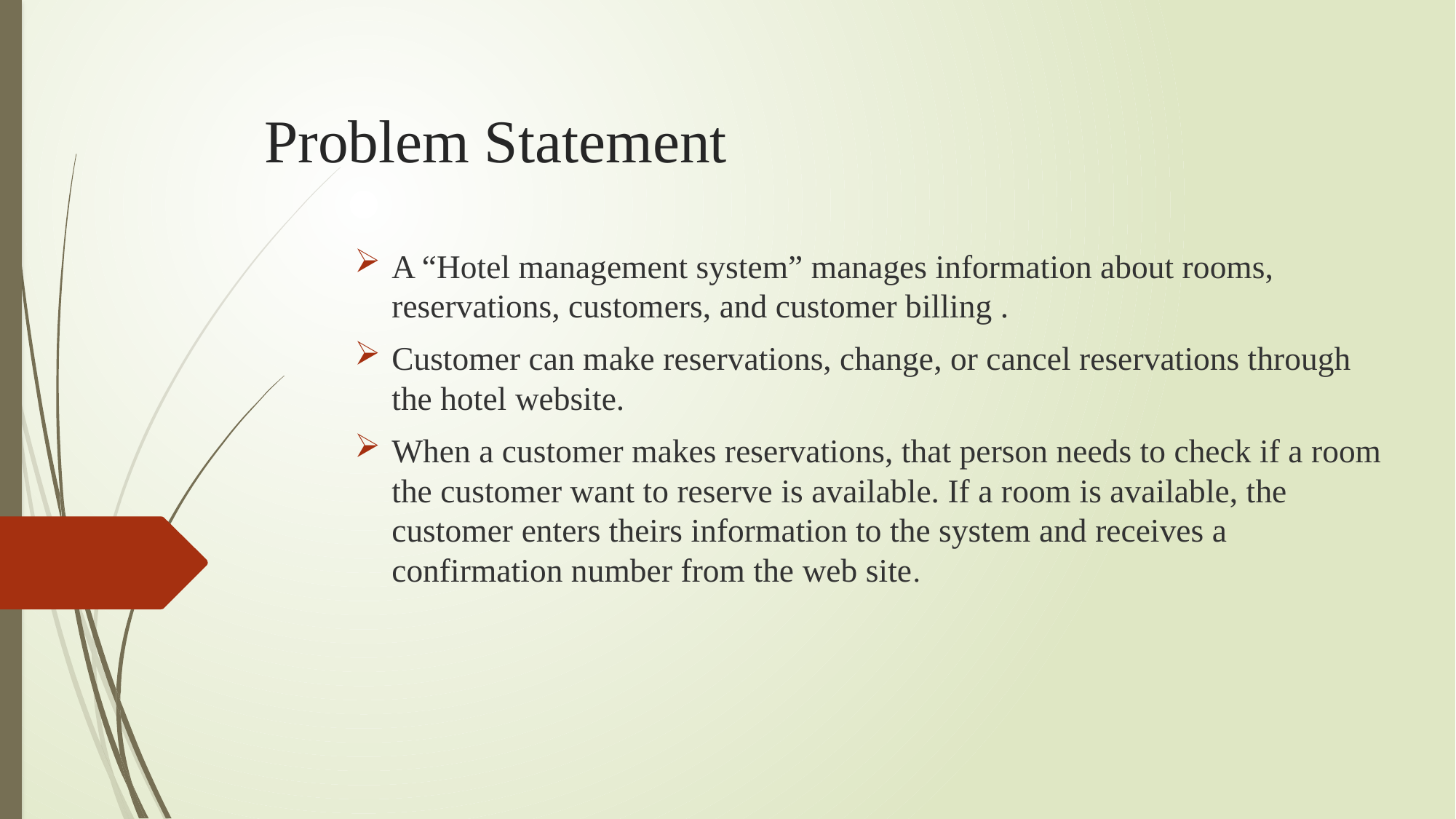

# Problem Statement
A “Hotel management system” manages information about rooms, reservations, customers, and customer billing .
Customer can make reservations, change, or cancel reservations through the hotel website.
When a customer makes reservations, that person needs to check if a room the customer want to reserve is available. If a room is available, the customer enters theirs information to the system and receives a confirmation number from the web site.